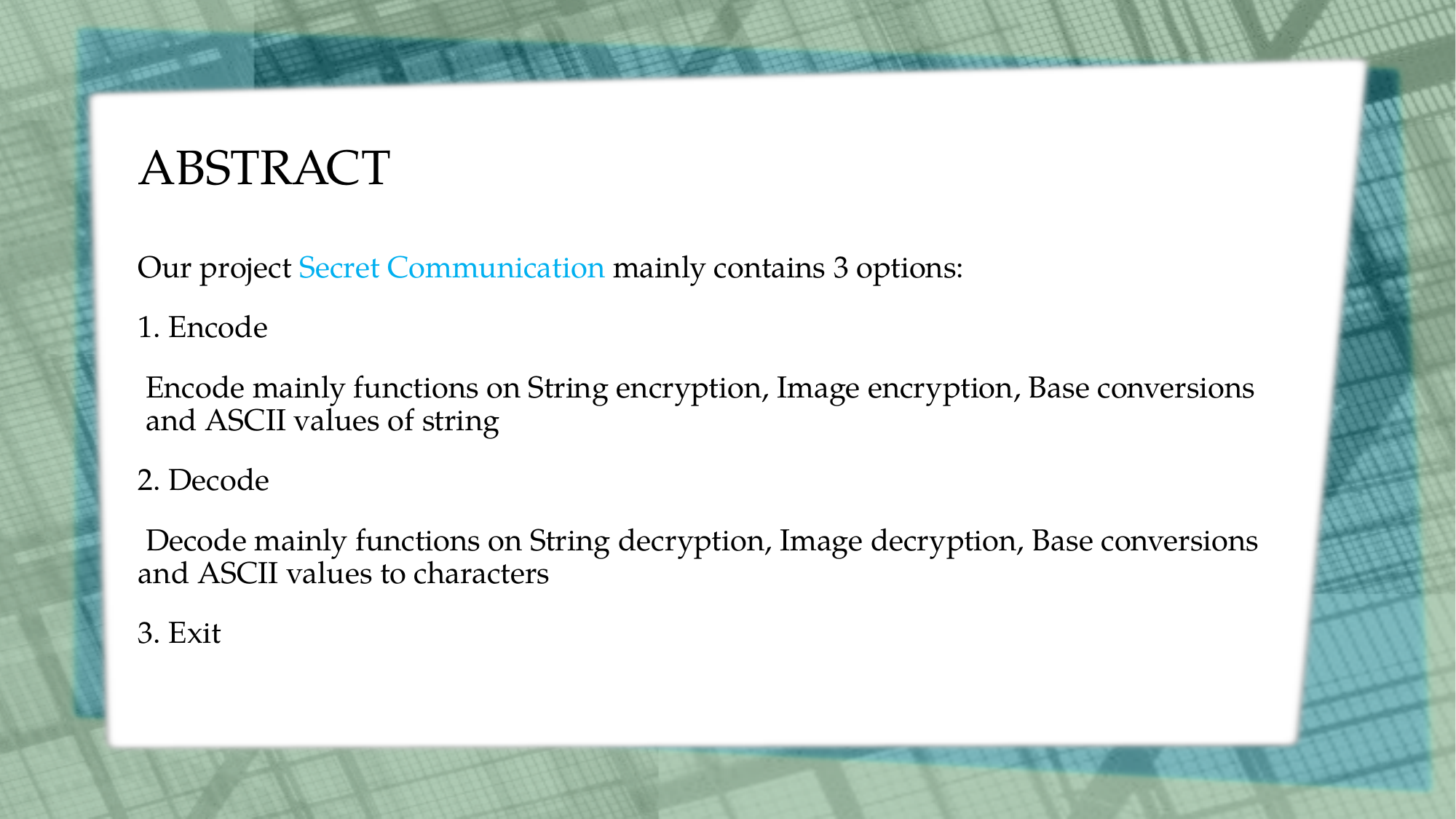

# ABSTRACT
Our project Secret Communication mainly contains 3 options:
1. Encode
 Encode mainly functions on String encryption, Image encryption, Base conversions  and ASCII values of string
2. Decode
 Decode mainly functions on String decryption, Image decryption, Base conversions and ASCII values to characters
3. Exit